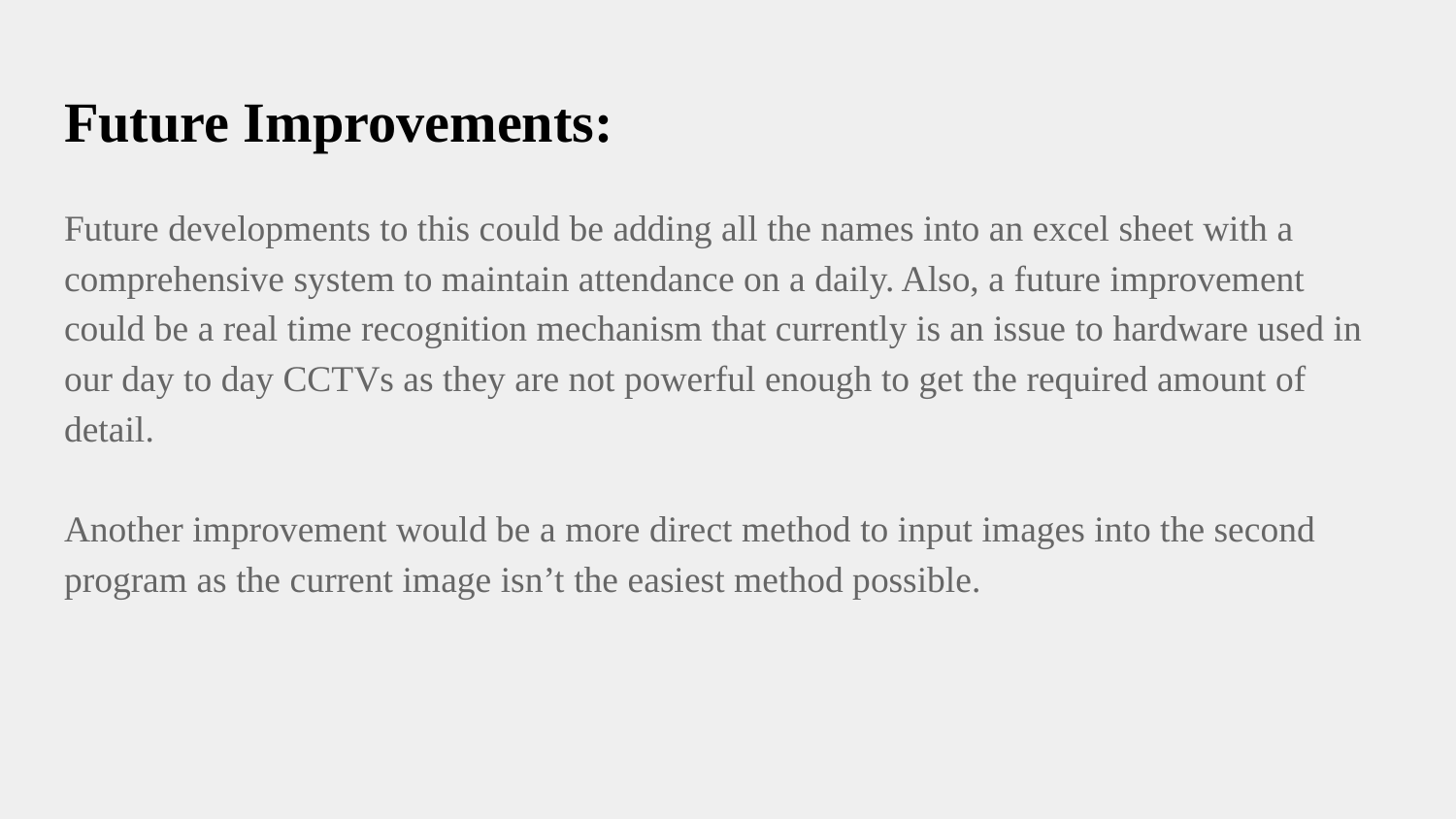

# Future Improvements:
Future developments to this could be adding all the names into an excel sheet with a comprehensive system to maintain attendance on a daily. Also, a future improvement could be a real time recognition mechanism that currently is an issue to hardware used in our day to day CCTVs as they are not powerful enough to get the required amount of detail.

Another improvement would be a more direct method to input images into the second program as the current image isn’t the easiest method possible.